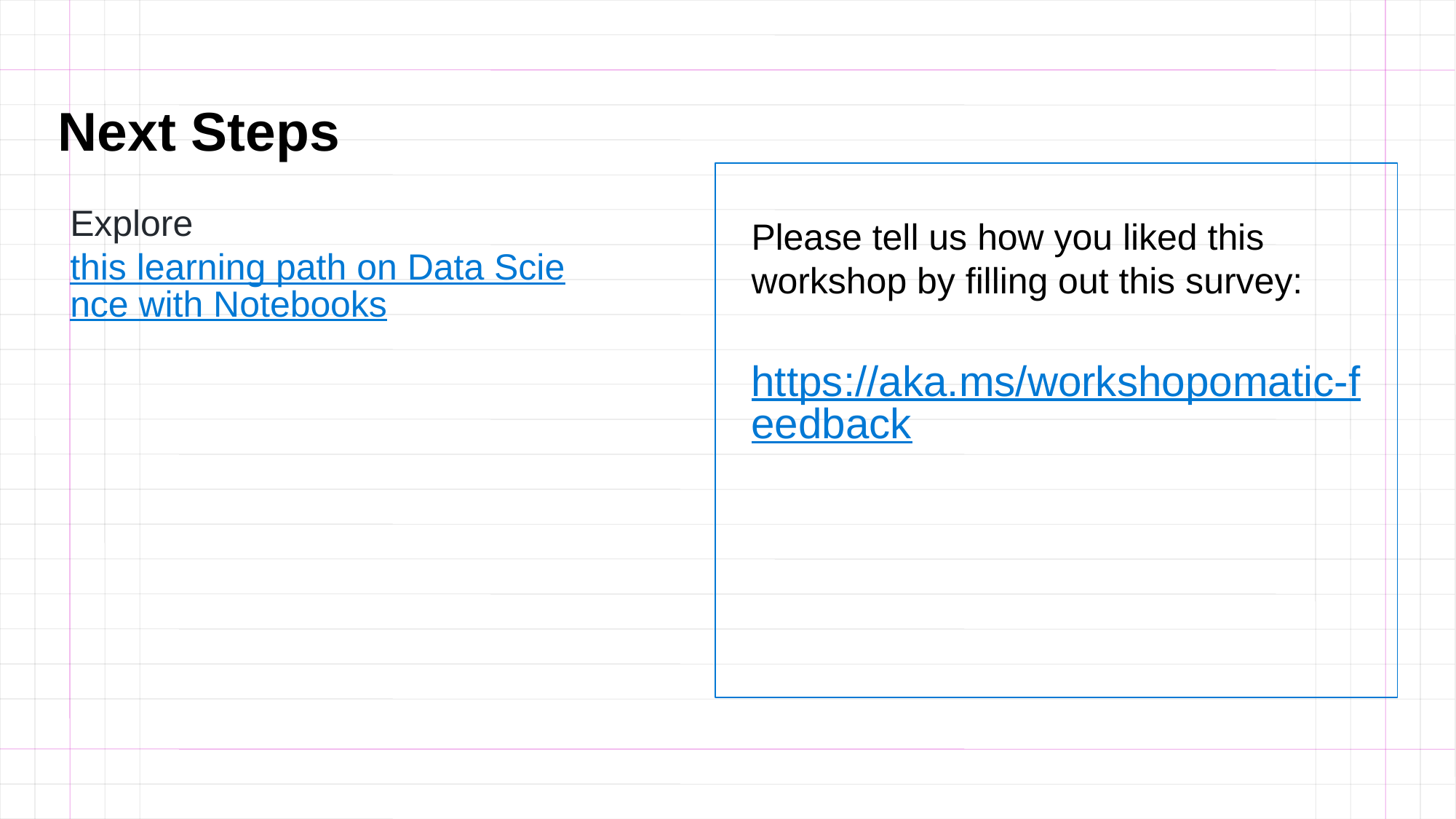

Next Steps

Explore this learning path on Data Science with Notebooks
Please tell us how you liked this workshop by filling out this survey:
https://aka.ms/workshopomatic-feedback